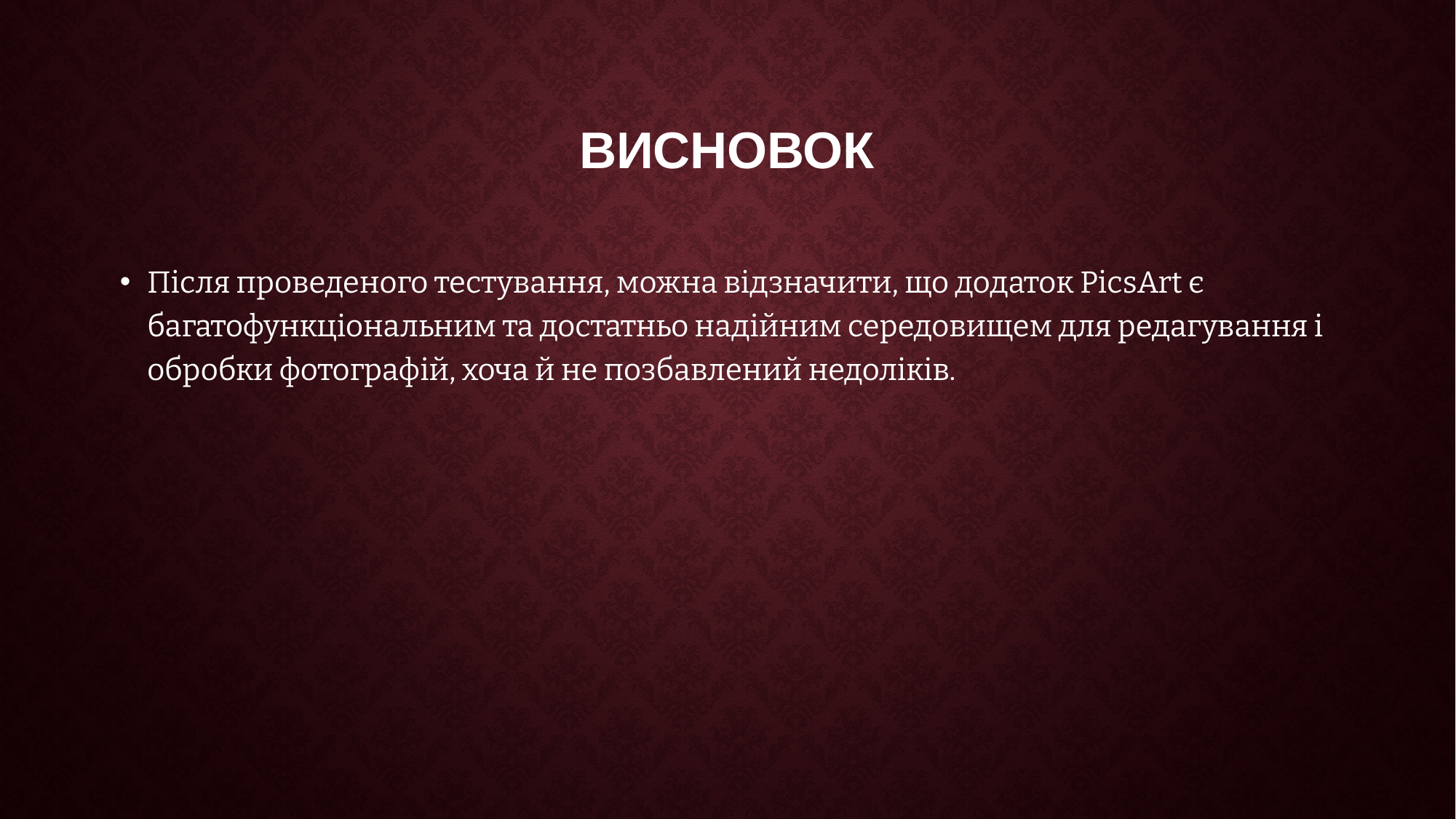

# Висновок
Після проведеного тестування, можна відзначити, що додаток PicsArt є багатофункціональним та достатньо надійним середовищем для редагування і обробки фотографій, хоча й не позбавлений недоліків.